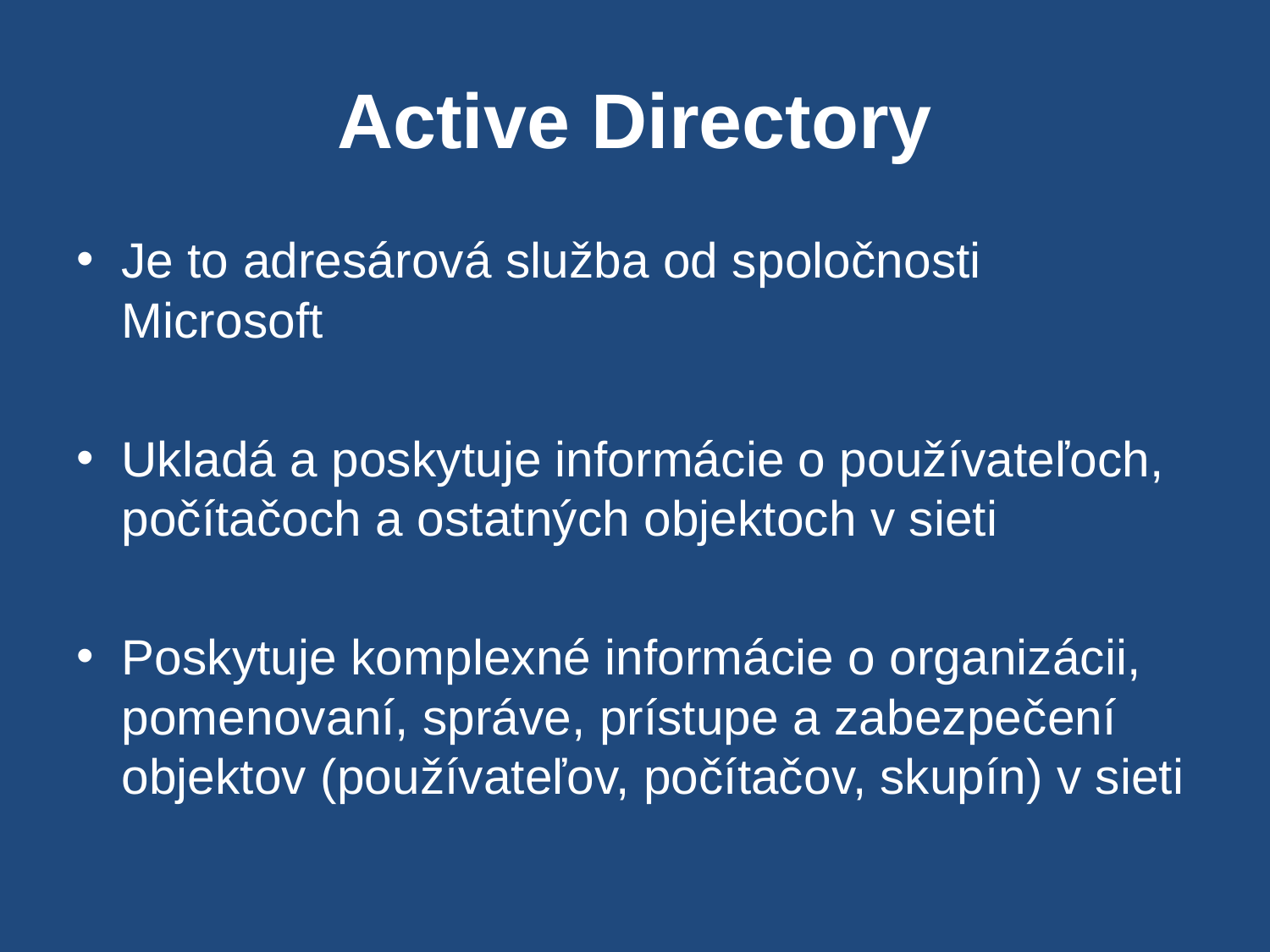

# Active Directory
Je to adresárová služba od spoločnosti Microsoft

Ukladá a poskytuje informácie o používateľoch, počítačoch a ostatných objektoch v sieti

Poskytuje komplexné informácie o organizácii, pomenovaní, správe, prístupe a zabezpečení objektov (používateľov, počítačov, skupín) v sieti